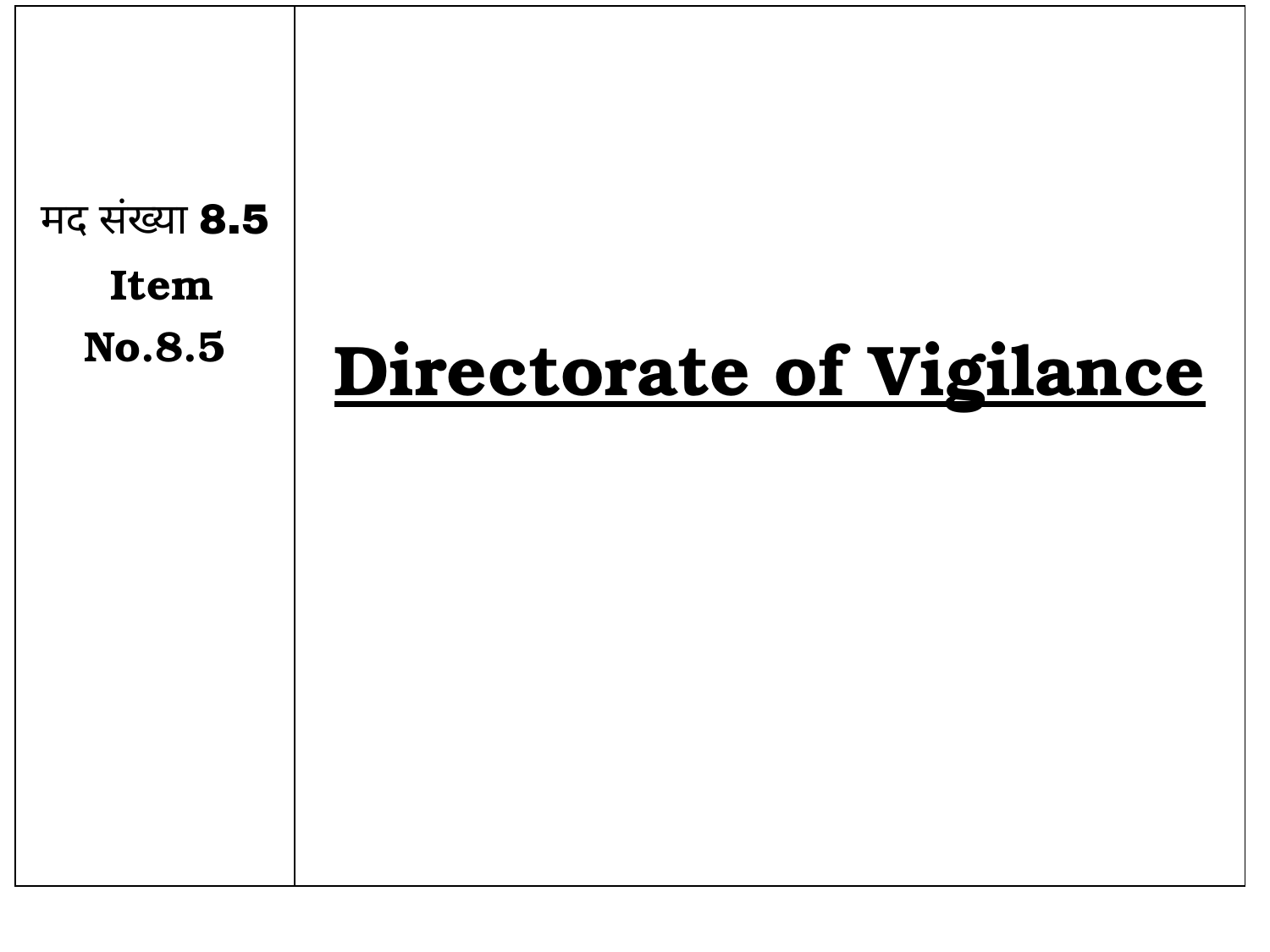

| मद संख्या 8.5 Item No.8.5 | Directorate of Vigilance |
| --- | --- |